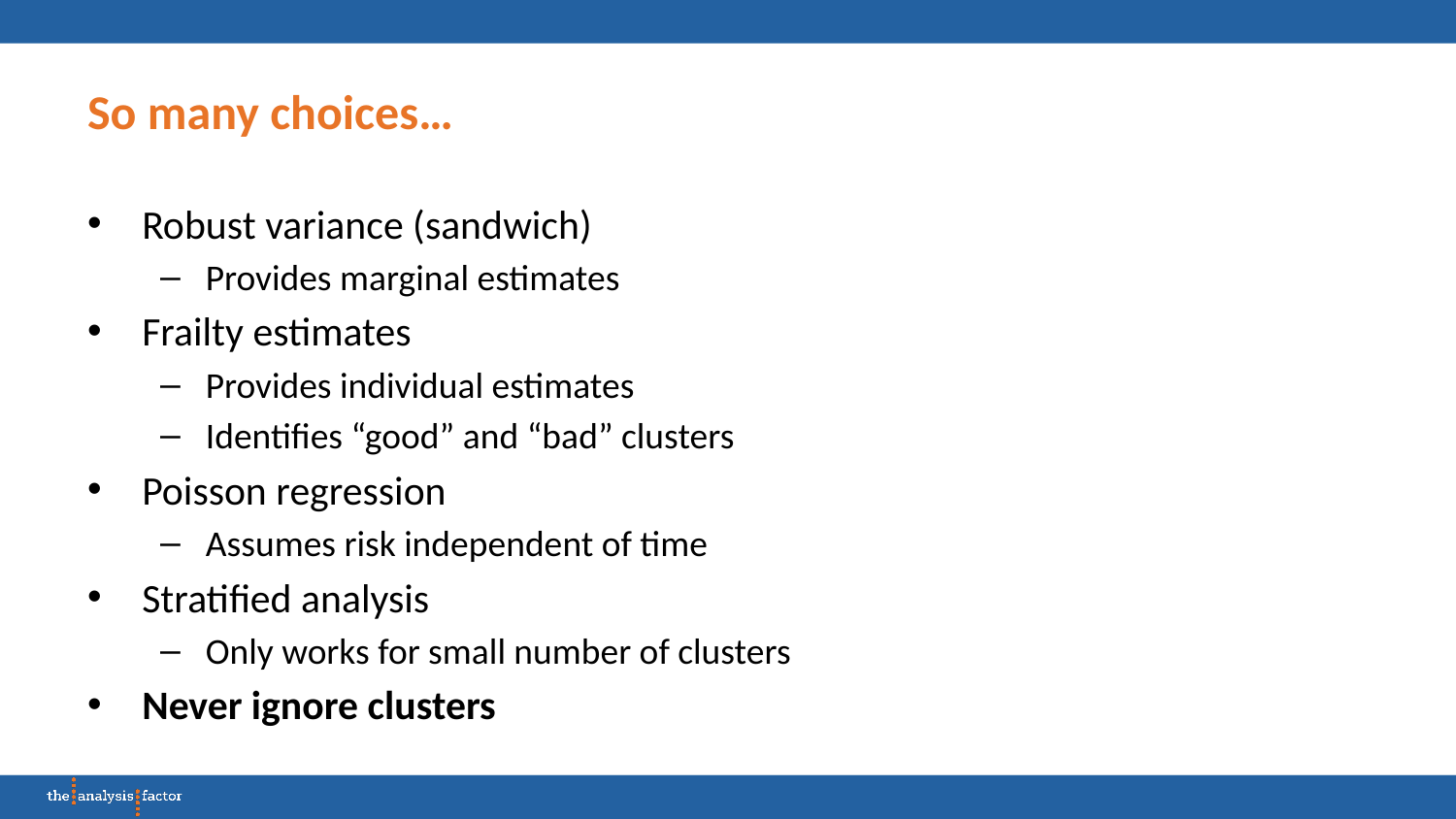

# So many choices…
Robust variance (sandwich)
Provides marginal estimates
Frailty estimates
Provides individual estimates
Identifies “good” and “bad” clusters
Poisson regression
Assumes risk independent of time
Stratified analysis
Only works for small number of clusters
Never ignore clusters